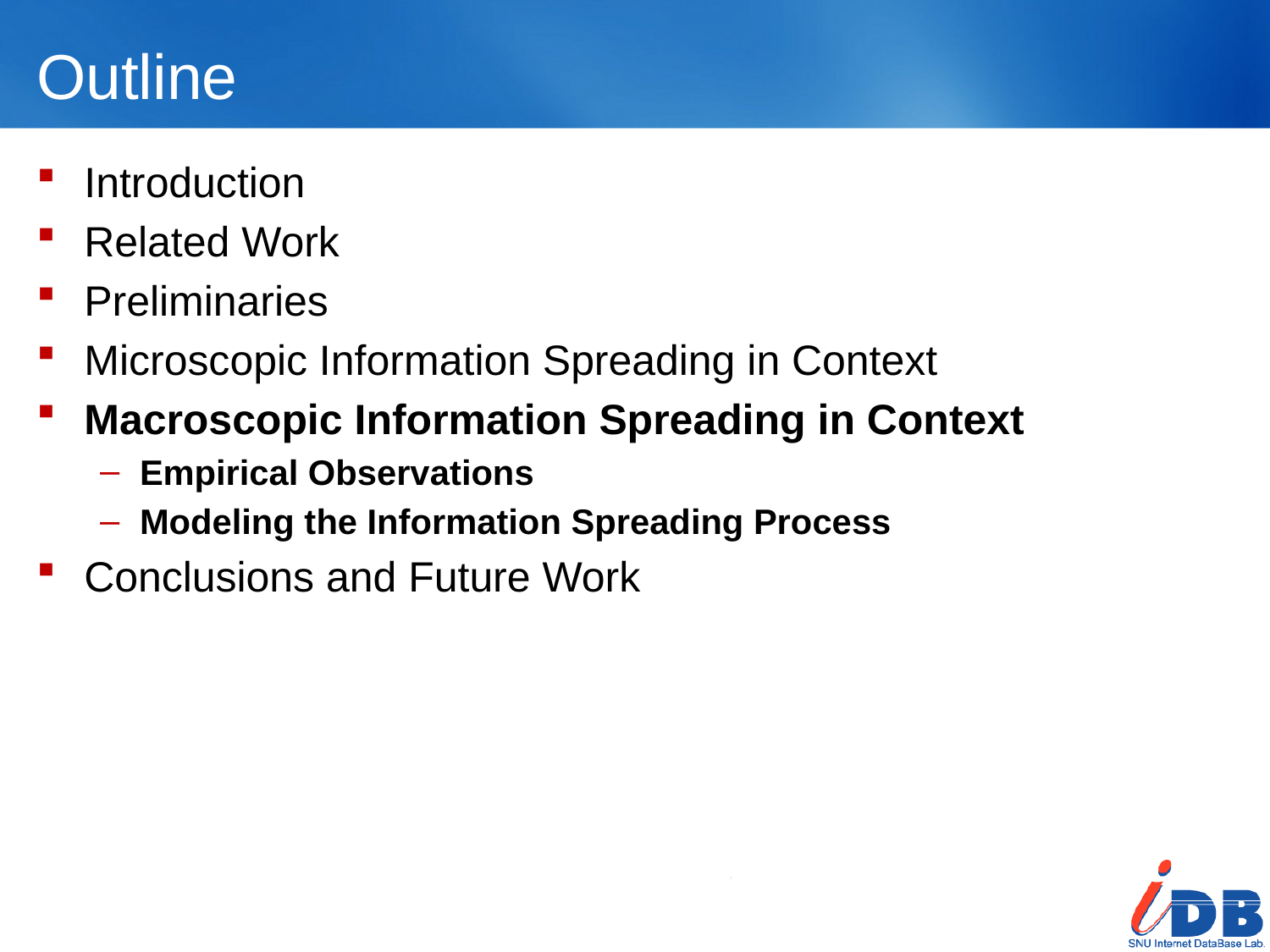

# Outline
Introduction
Related Work
Preliminaries
Microscopic Information Spreading in Context
Macroscopic Information Spreading in Context
Empirical Observations
Modeling the Information Spreading Process
Conclusions and Future Work